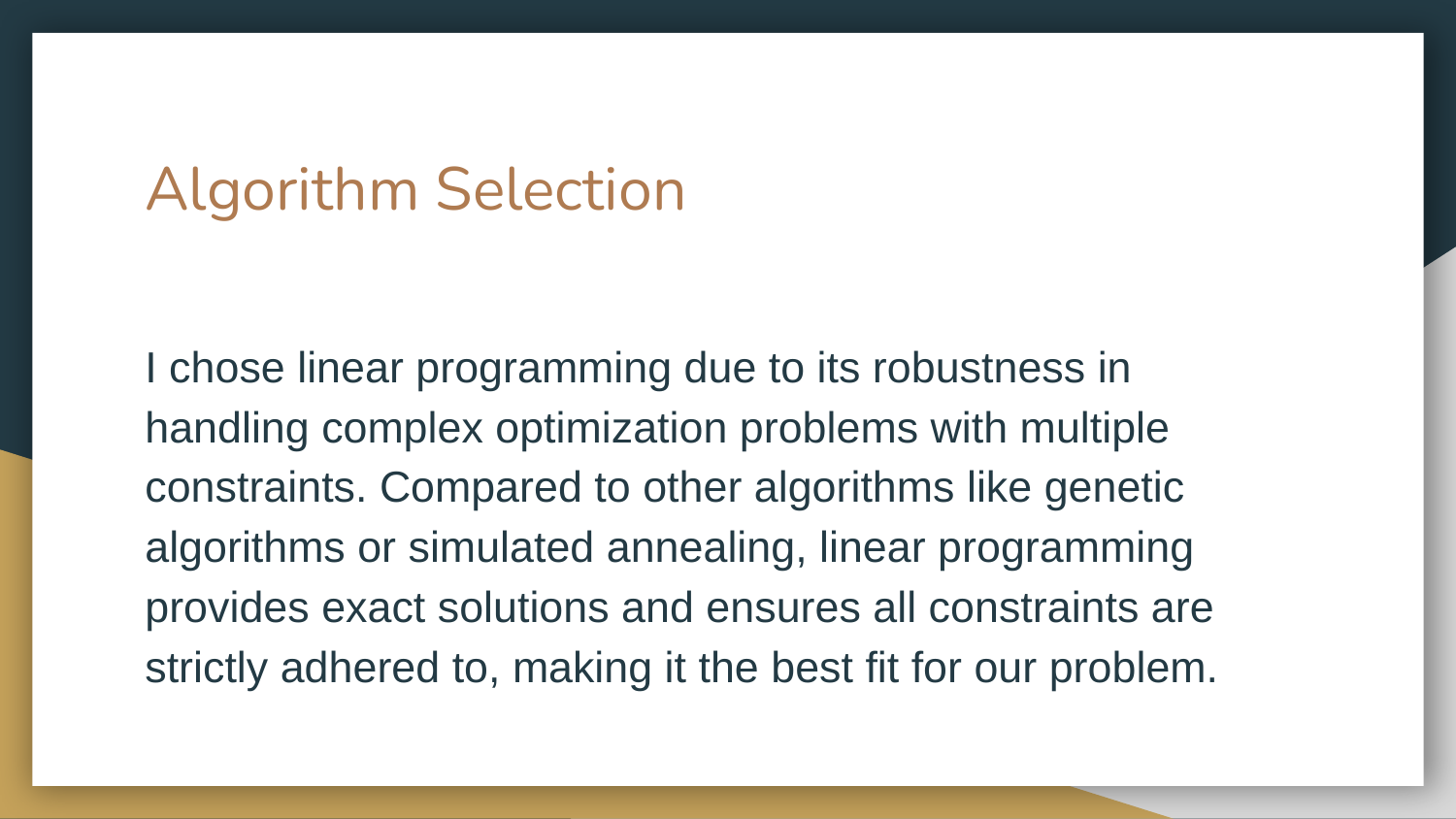

# Algorithm Selection
I chose linear programming due to its robustness in handling complex optimization problems with multiple constraints. Compared to other algorithms like genetic algorithms or simulated annealing, linear programming provides exact solutions and ensures all constraints are strictly adhered to, making it the best fit for our problem.